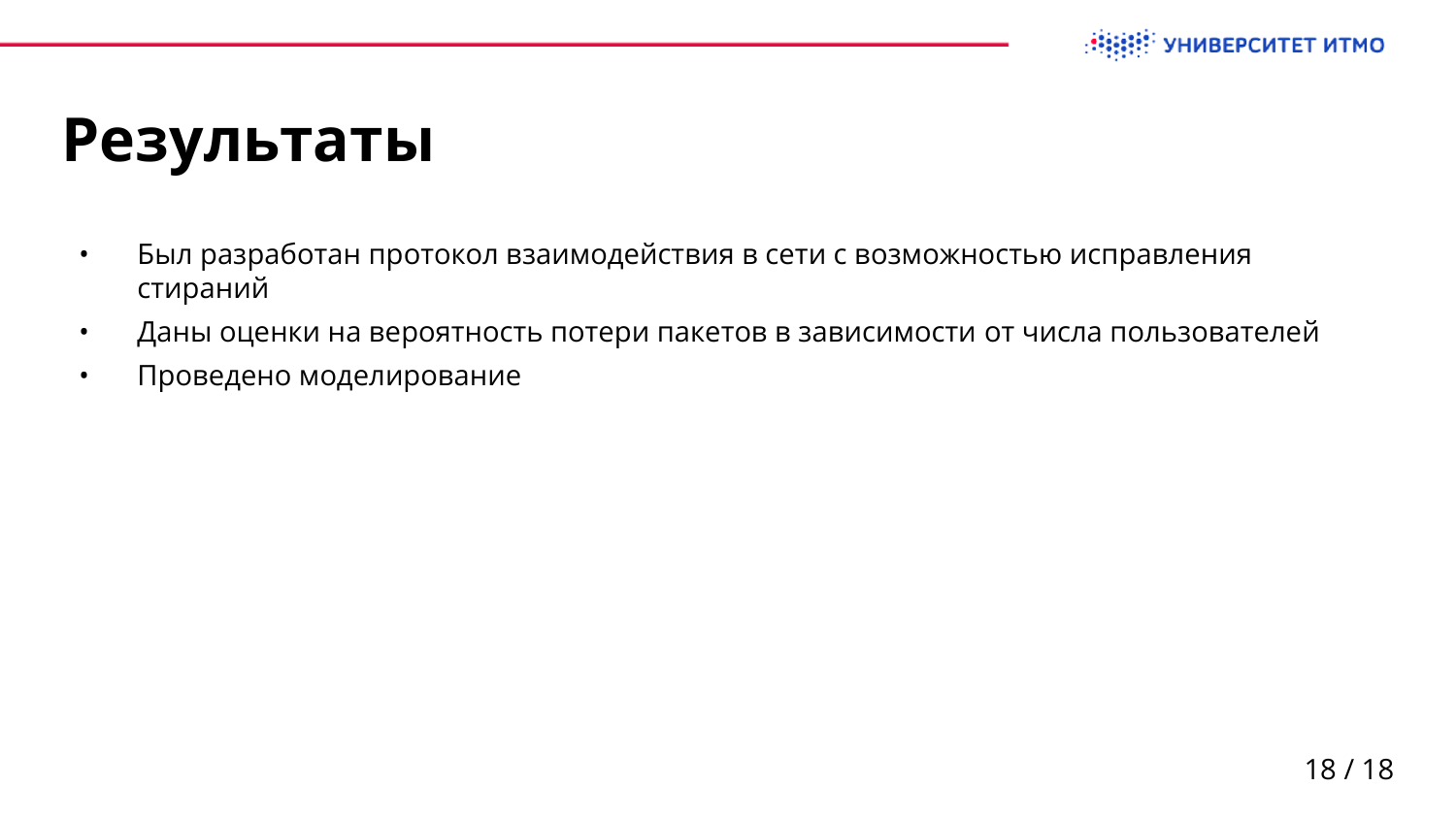

# Результаты
Был разработан протокол взаимодействия в сети с возможностью исправления стираний
Даны оценки на вероятность потери пакетов в зависимости от числа пользователей
Проведено моделирование